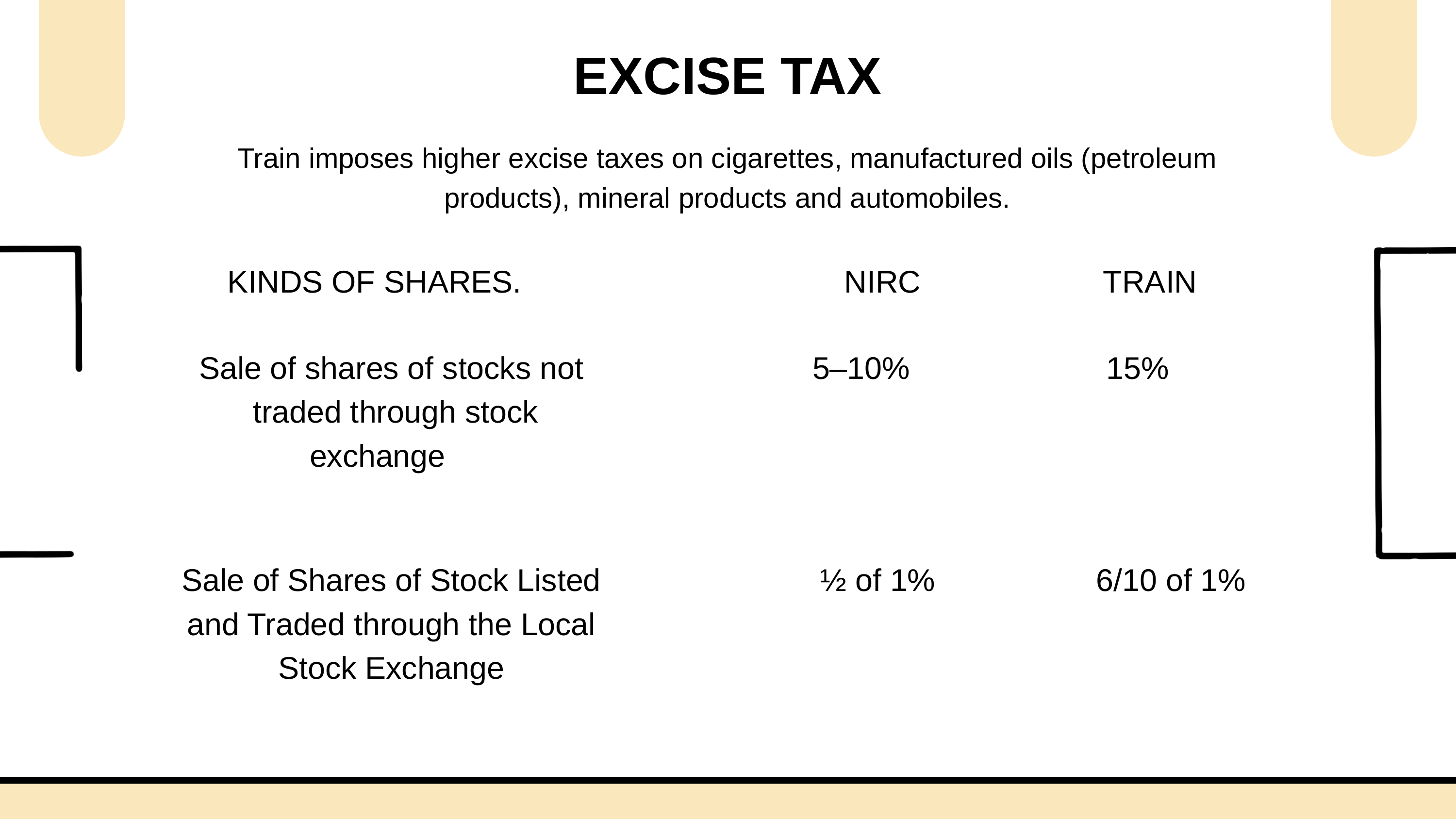

EXCISE TAX
Train imposes higher excise taxes on cigarettes, manufactured oils (petroleum products), mineral products and automobiles.

KINDS OF SHARES.        	                             NIRC	                 TRAIN
Sale of shares of stocks not
 traded through stock exchange
5–10%   	                 15%
Sale of Shares of Stock Listed and Traded through the Local Stock Exchange
½ of 1%
6/10 of 1%